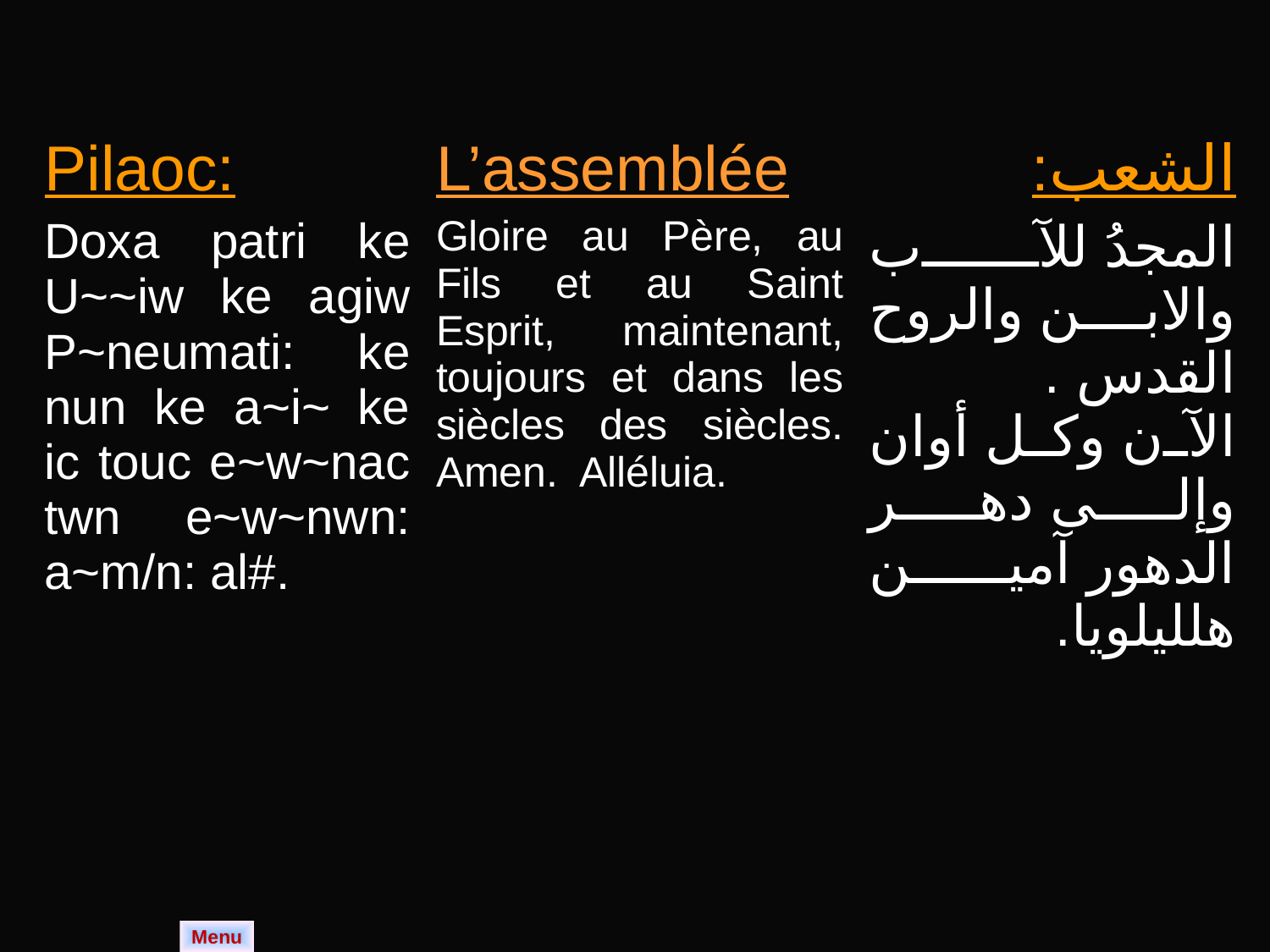

| Pilaoc: Doxa patri ke U~~iw ke agiw P~neumati: ke nun ke a~i~ ke ic touc e~w~nac twn e~w~nwn: a~m/n: al#. | L’assemblée Gloire au Père, au Fils et au Saint Esprit, maintenant, toujours et dans les siècles des siècles. Amen. Alléluia. | الشعب: المجدُ للآب والابن والروح القدس . الآن وكل أوان وإلى دهر الدهور آمين هلليلويا. |
| --- | --- | --- |
Menu